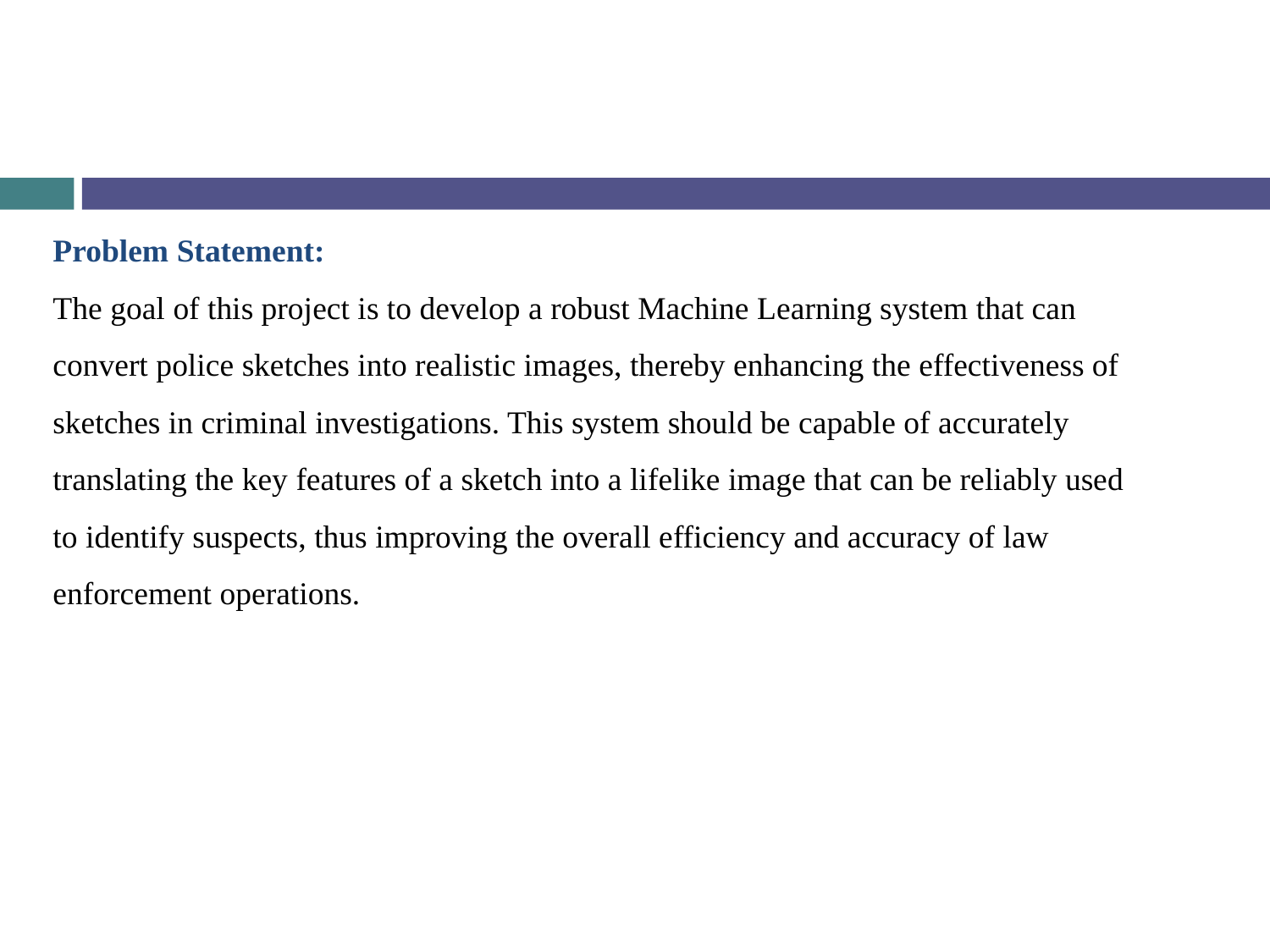

# Problem Statement: The goal of this project is to develop a robust Machine Learning system that can convert police sketches into realistic images, thereby enhancing the effectiveness of sketches in criminal investigations. This system should be capable of accurately translating the key features of a sketch into a lifelike image that can be reliably used to identify suspects, thus improving the overall efficiency and accuracy of law enforcement operations.